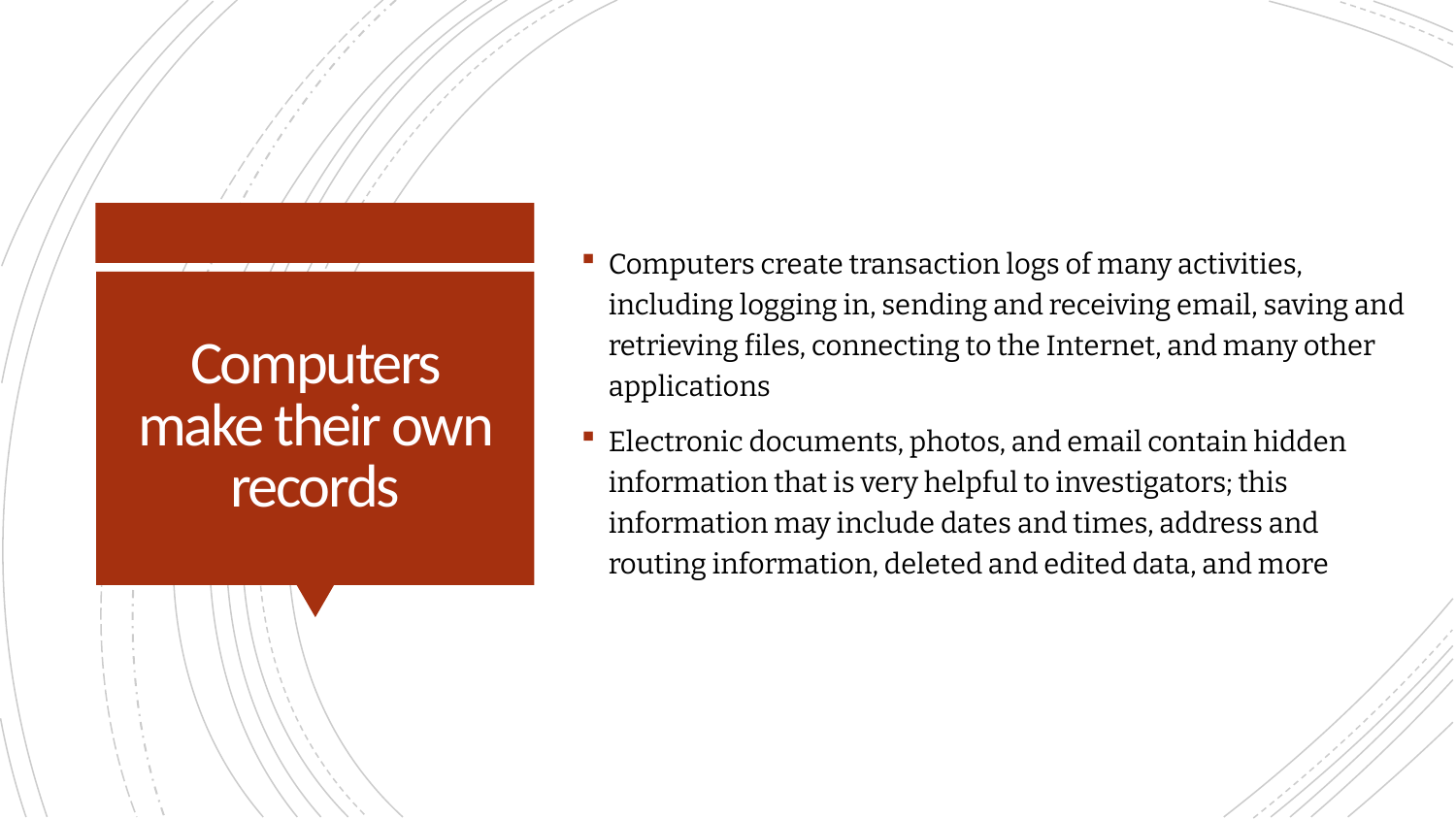

Computers create transaction logs of many activities, including logging in, sending and receiving email, saving and retrieving files, connecting to the Internet, and many other applications
Electronic documents, photos, and email contain hidden information that is very helpful to investigators; this information may include dates and times, address and routing information, deleted and edited data, and more
# Computers make their own records